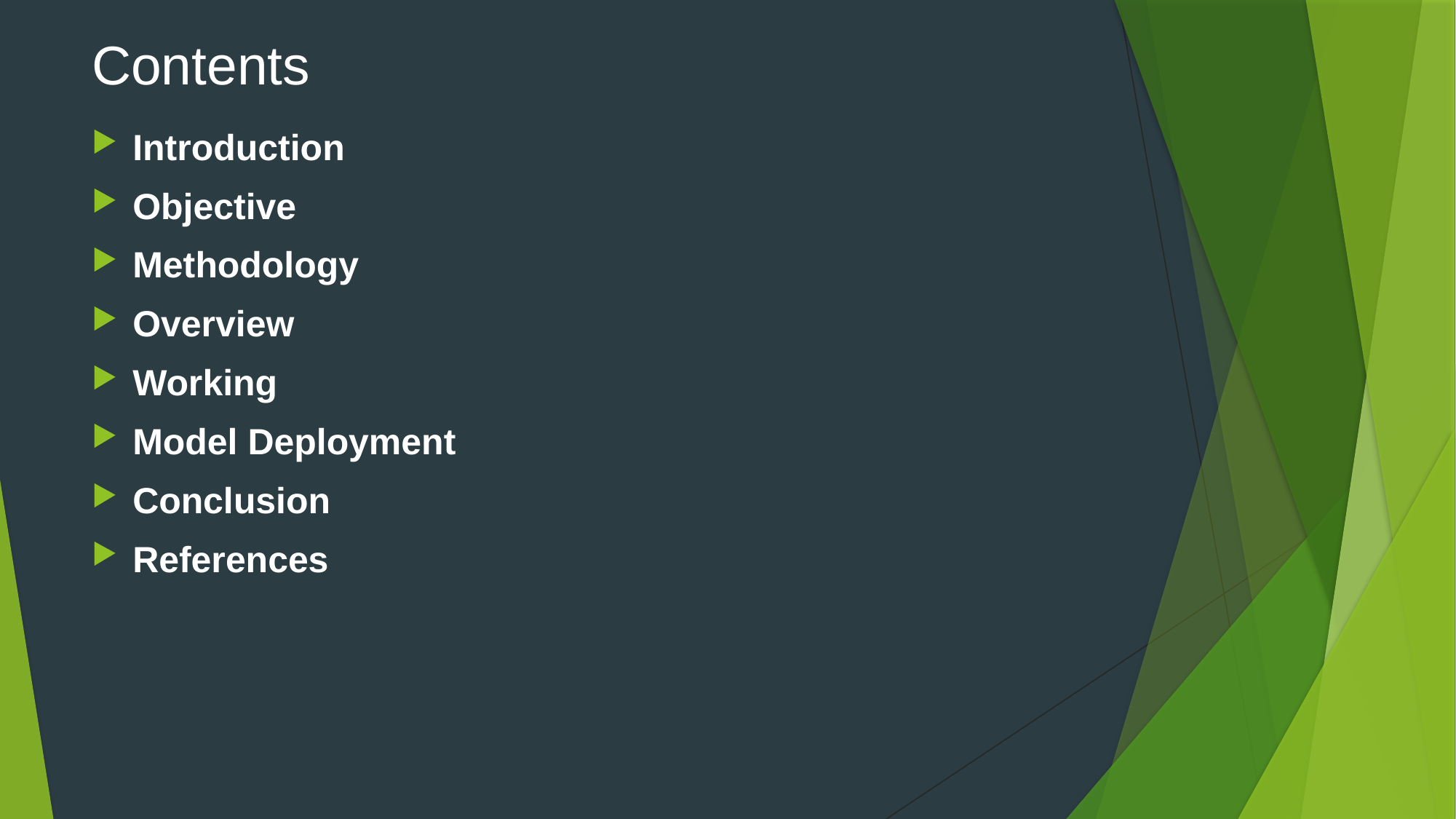

# Contents
Introduction
Objective
Methodology
Overview
Working
Model Deployment
Conclusion
References